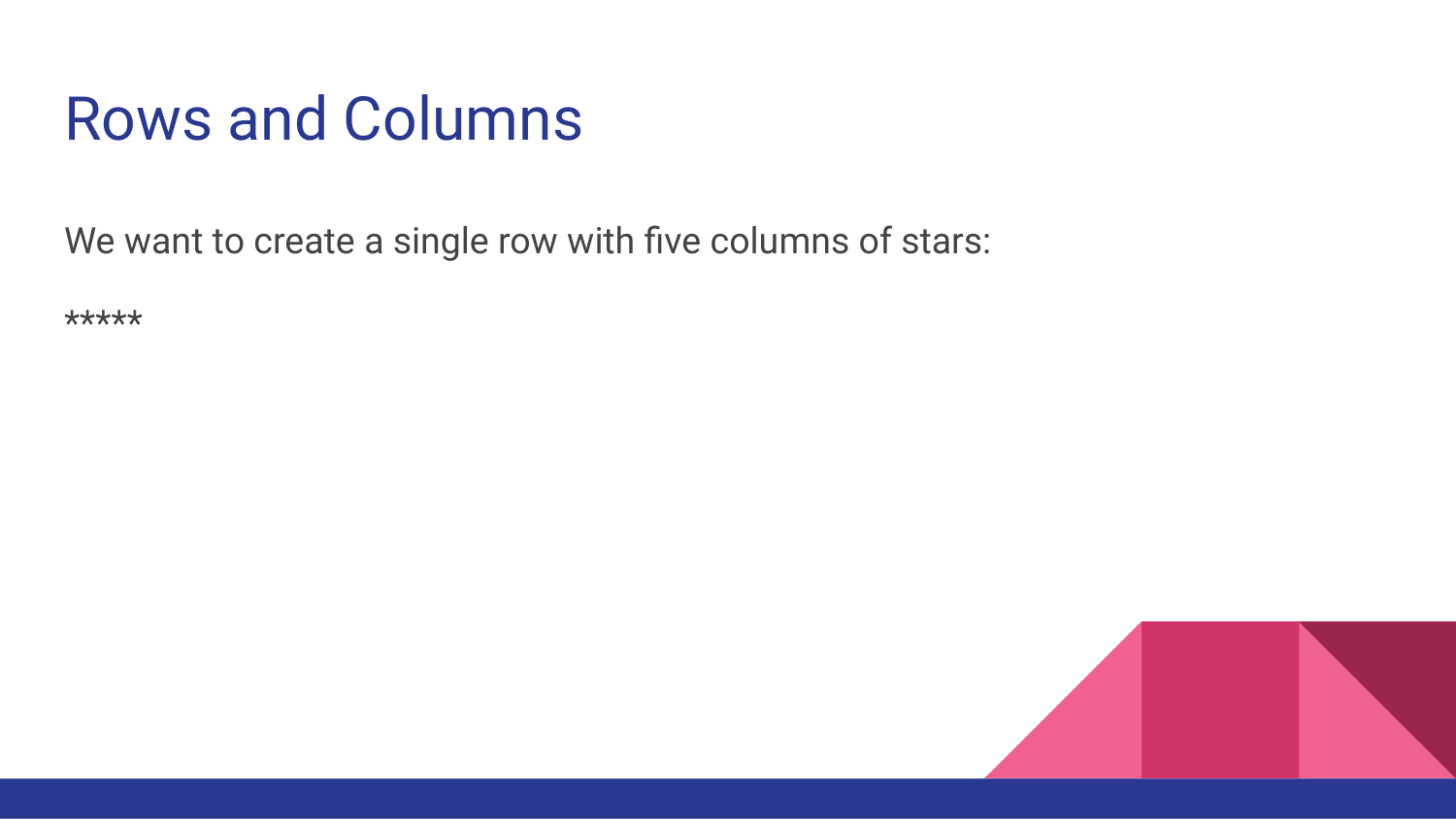

# Rows and Columns
We want to create a single row with five columns of stars:
*****